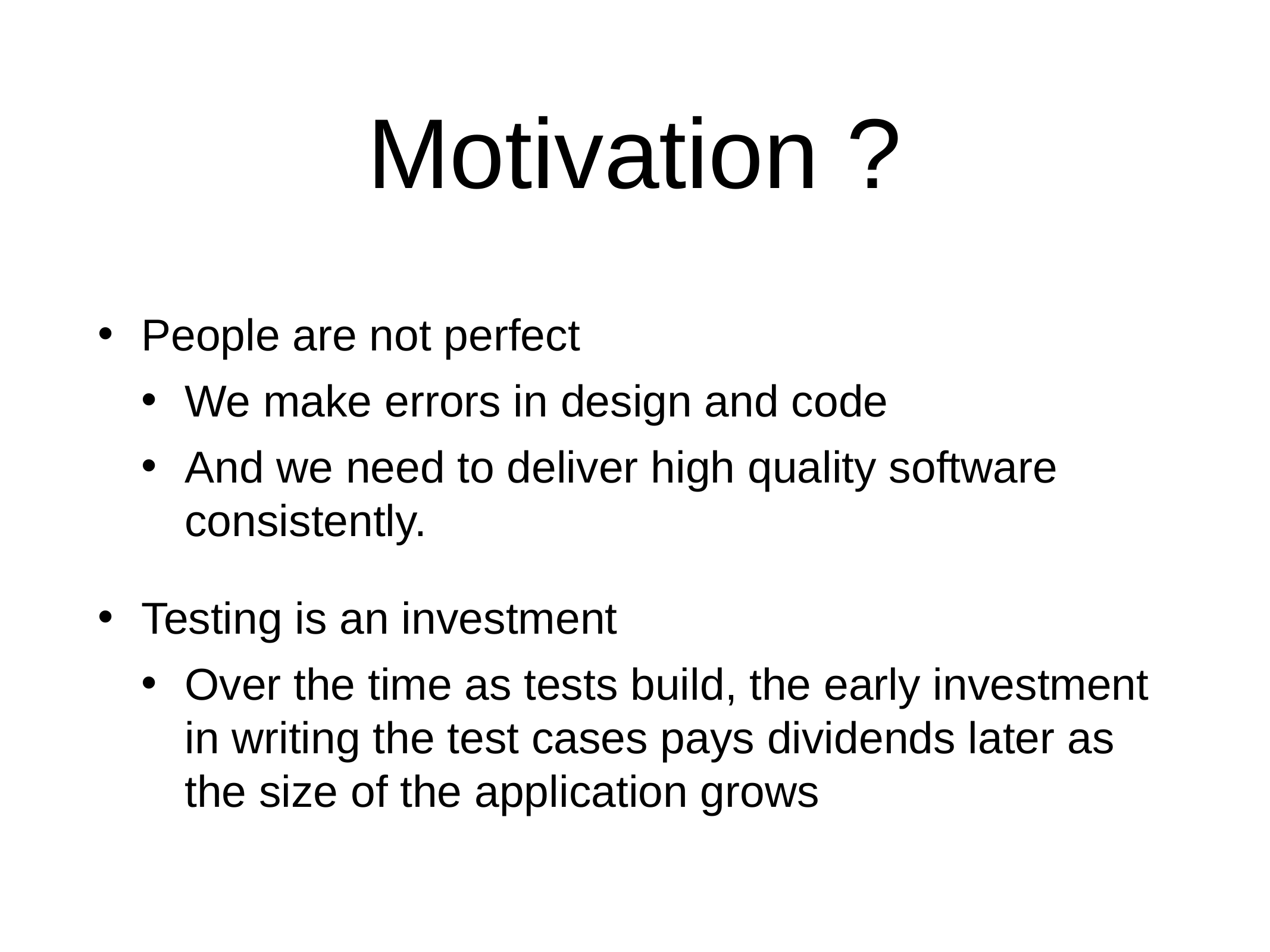

# Motivation ?
People are not perfect
We make errors in design and code
And we need to deliver high quality software consistently.

Testing is an investment
Over the time as tests build, the early investment in writing the test cases pays dividends later as the size of the application grows